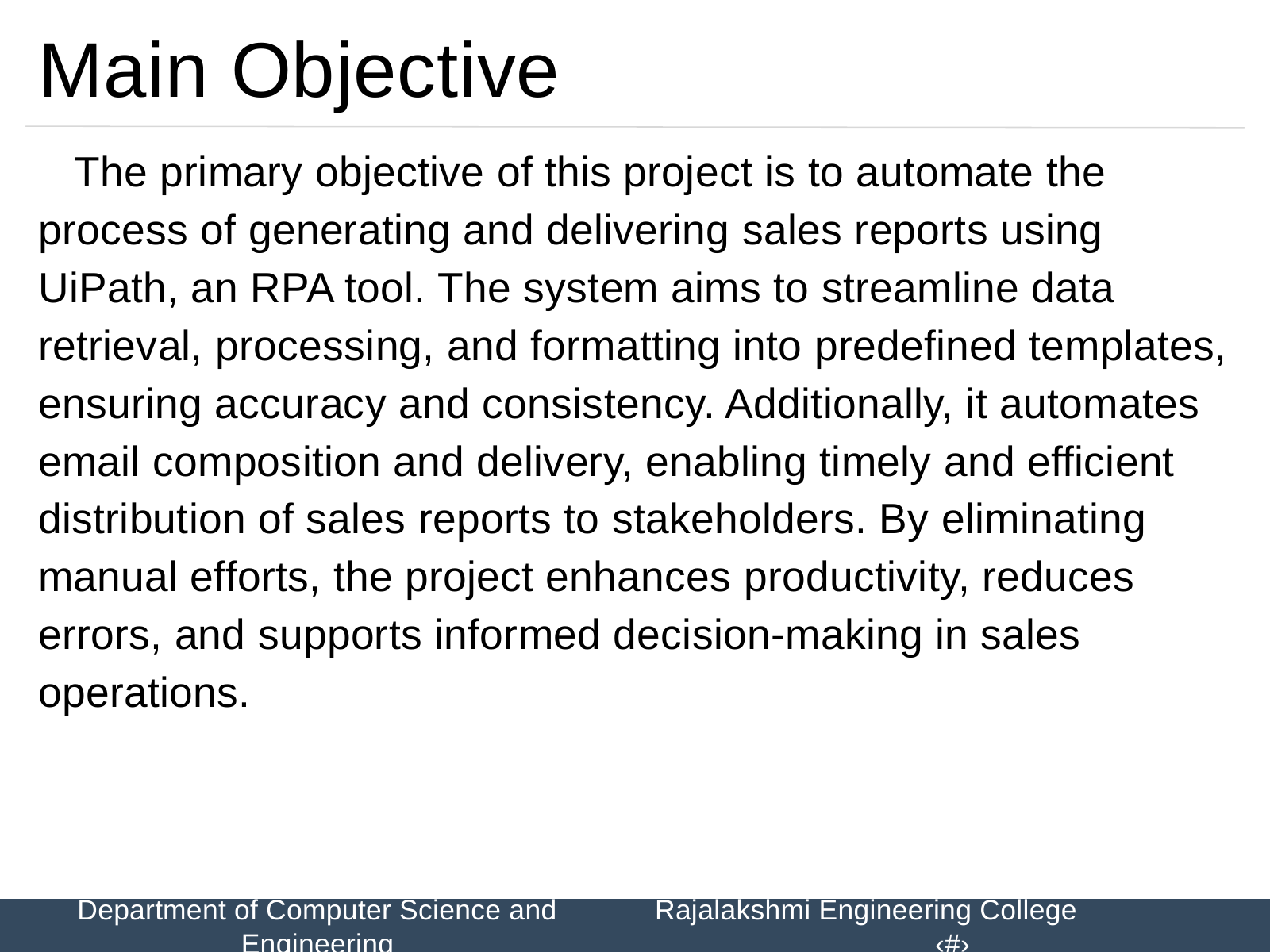

Main Objective

   The primary objective of this project is to automate the process of generating and delivering sales reports using UiPath, an RPA tool. The system aims to streamline data retrieval, processing, and formatting into predefined templates, ensuring accuracy and consistency. Additionally, it automates email composition and delivery, enabling timely and efficient distribution of sales reports to stakeholders. By eliminating manual efforts, the project enhances productivity, reduces errors, and supports informed decision-making in sales operations.

Department of Computer Science and Engineering

Rajalakshmi Engineering College 		‹#›